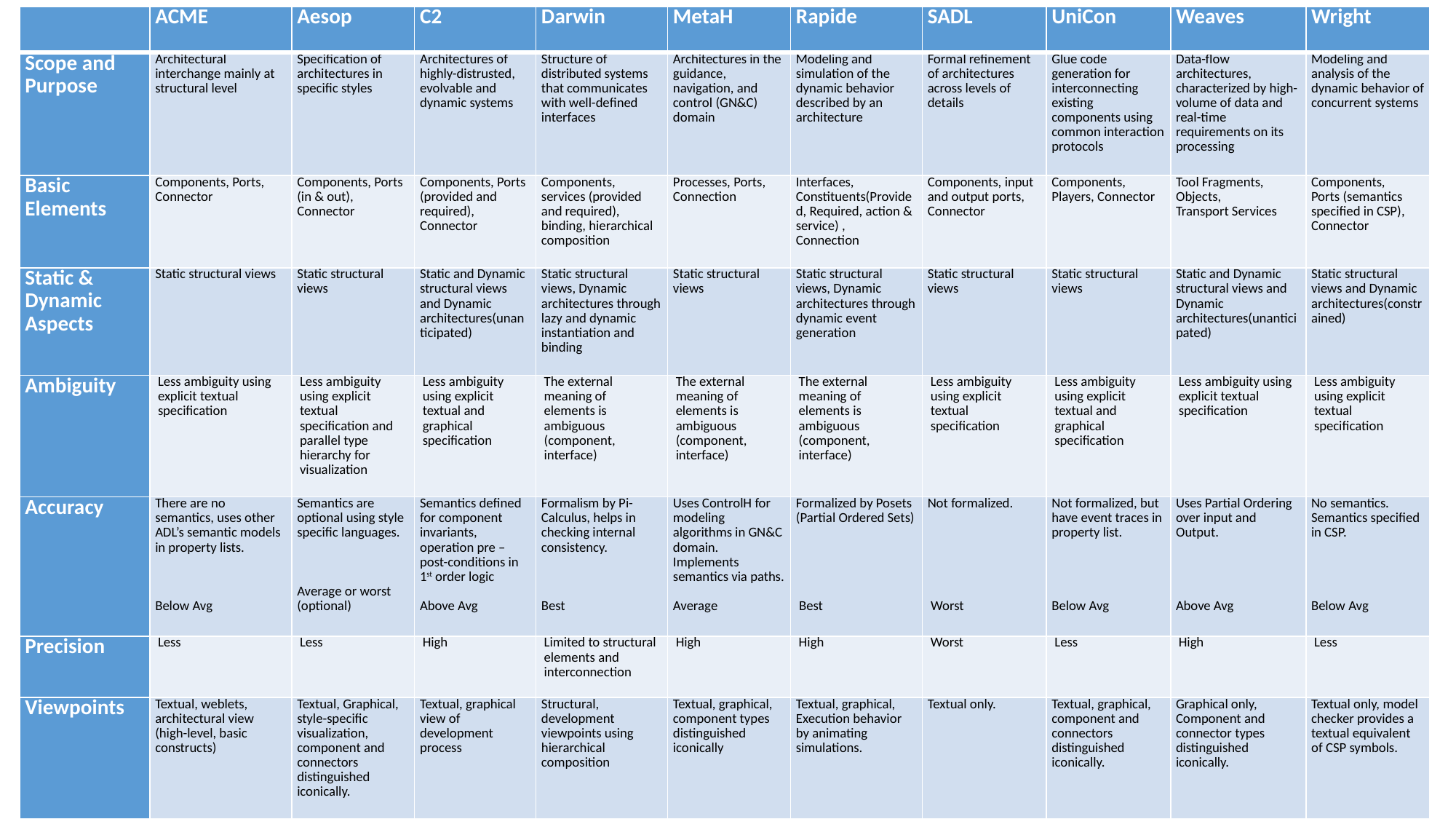

|  | ACME | Aesop | C2 | Darwin | MetaH | Rapide | SADL | UniCon | Weaves | Wright |
| --- | --- | --- | --- | --- | --- | --- | --- | --- | --- | --- |
| Scope and Purpose | Architectural interchange mainly at structural level | Specification of architectures in specific styles | Architectures of highly-distrusted, evolvable and dynamic systems | Structure of distributed systems that communicates with well-defined interfaces | Architectures in the guidance, navigation, and control (GN&C) domain | Modeling and simulation of the dynamic behavior described by an architecture | Formal refinement of architectures across levels of details | Glue code generation for interconnecting existing components using common interaction protocols | Data-flow architectures, characterized by high-volume of data and real-time requirements on its processing | Modeling and analysis of the dynamic behavior of concurrent systems |
| Basic Elements | Components, Ports, Connector | Components, Ports (in & out), Connector | Components, Ports (provided and required), Connector | Components, services (provided and required), binding, hierarchical composition | Processes, Ports, Connection | Interfaces, Constituents(Provided, Required, action & service) , Connection | Components, input and output ports, Connector | Components, Players, Connector | Tool Fragments, Objects, Transport Services | Components, Ports (semantics specified in CSP), Connector |
| Static & Dynamic Aspects | Static structural views | Static structural views | Static and Dynamic structural views and Dynamic architectures(unanticipated) | Static structural views, Dynamic architectures through lazy and dynamic instantiation and binding | Static structural views | Static structural views, Dynamic architectures through dynamic event generation | Static structural views | Static structural views | Static and Dynamic structural views and Dynamic architectures(unanticipated) | Static structural views and Dynamic architectures(constrained) |
| Ambiguity | Less ambiguity using explicit textual specification | Less ambiguity using explicit textual specification and parallel type hierarchy for visualization | Less ambiguity using explicit textual and graphical specification | The external meaning of elements is ambiguous (component, interface) | The external meaning of elements is ambiguous (component, interface) | The external meaning of elements is ambiguous (component, interface) | Less ambiguity using explicit textual specification | Less ambiguity using explicit textual and graphical specification | Less ambiguity using explicit textual specification | Less ambiguity using explicit textual specification |
| Accuracy | There are no semantics, uses other ADL’s semantic models in property lists.   Below Avg | Semantics are optional using style specific languages.     Average or worst (optional) | Semantics defined for component invariants, operation pre –post-conditions in 1st order logic Above Avg | Formalism by Pi-Calculus, helps in checking internal consistency.       Best | Uses ControlH for modeling algorithms in GN&C domain. Implements semantics via paths. Average | Formalized by Posets (Partial Ordered Sets)            Best | Not formalized.              Worst | Not formalized, but have event traces in property list.       Below Avg | Uses Partial Ordering over input and Output.         Above Avg | No semantics. Semantics specified in CSP.         Below Avg |
| Precision | Less | Less | High | Limited to structural elements and interconnection | High | High | Worst | Less | High | Less |
| Viewpoints | Textual, weblets, architectural view (high-level, basic constructs) | Textual, Graphical, style-specific visualization, component and connectors distinguished iconically. | Textual, graphical view of development process | Structural, development viewpoints using hierarchical composition | Textual, graphical, component types distinguished iconically | Textual, graphical, Execution behavior by animating simulations. | Textual only. | Textual, graphical, component and connectors distinguished iconically. | Graphical only, Component and connector types distinguished iconically. | Textual only, model checker provides a textual equivalent of CSP symbols. |